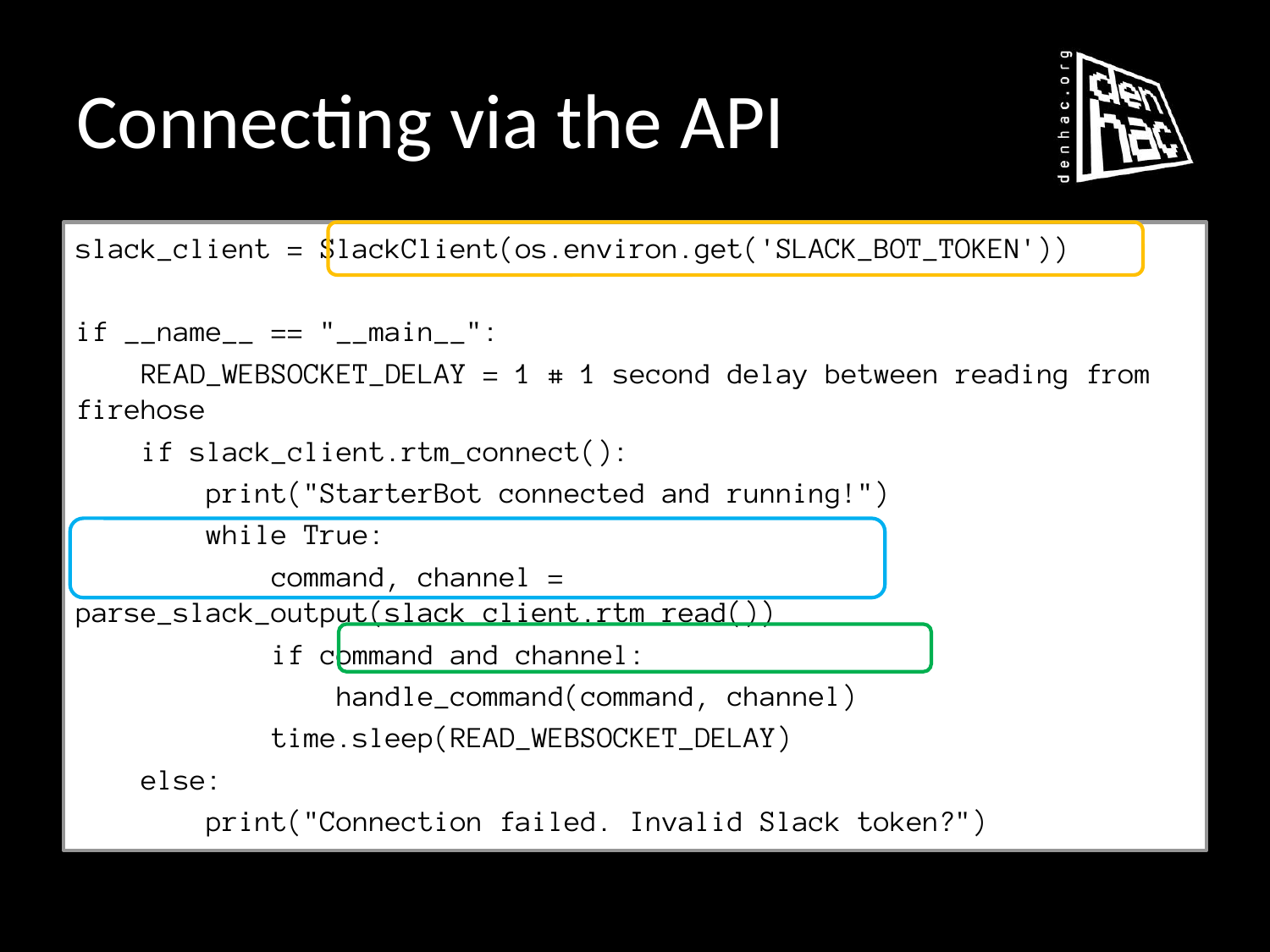

# Connecting via the API
slack_client = SlackClient(os.environ.get('SLACK_BOT_TOKEN'))

if __name__ == "__main__":
    READ_WEBSOCKET_DELAY = 1 # 1 second delay between reading from firehose
    if slack_client.rtm_connect():
        print("StarterBot connected and running!")
        while True:
            command, channel = parse_slack_output(slack_client.rtm_read())
            if command and channel:
                handle_command(command, channel)
            time.sleep(READ_WEBSOCKET_DELAY)
    else:
        print("Connection failed. Invalid Slack token?")